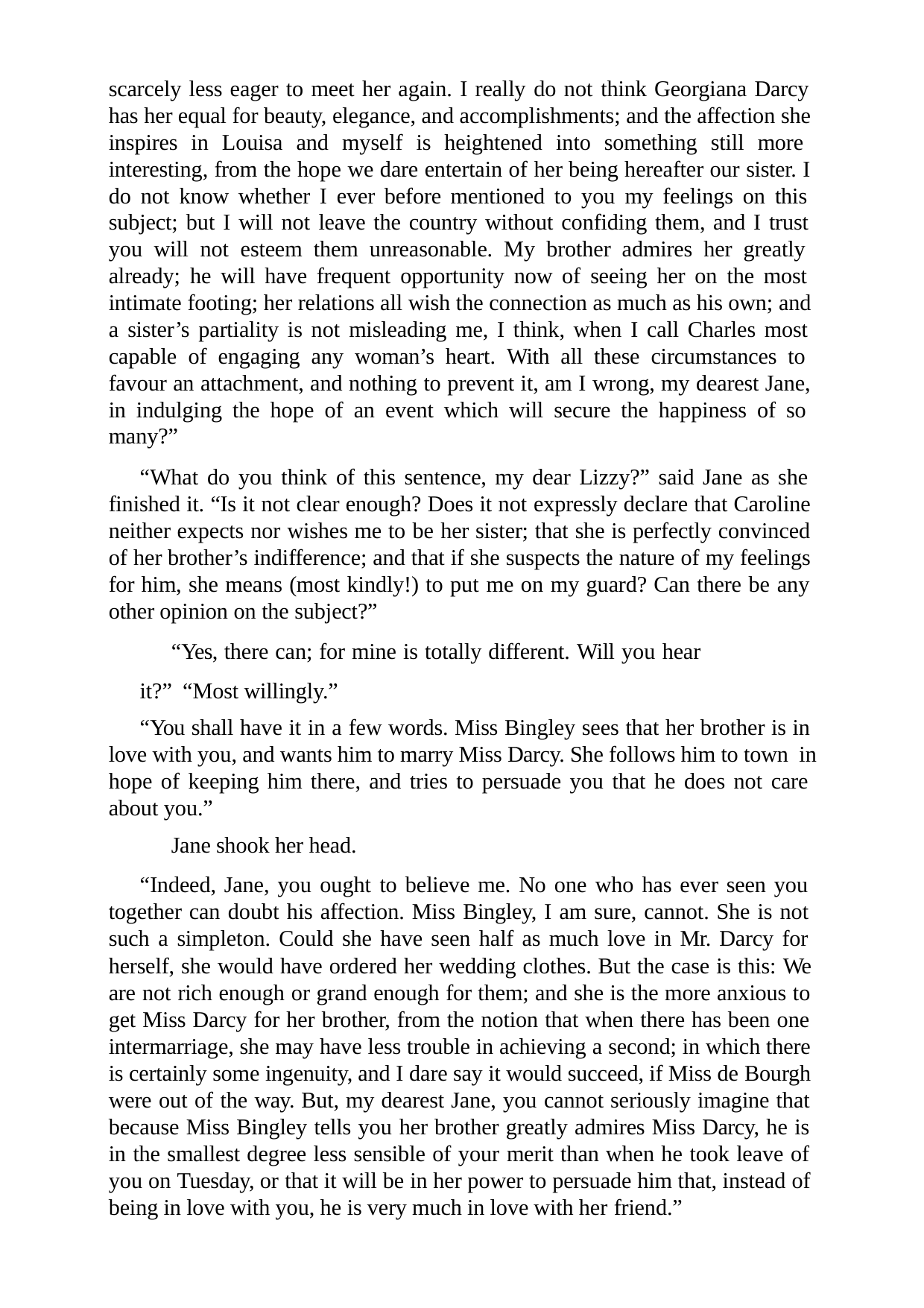

scarcely less eager to meet her again. I really do not think Georgiana Darcy  has her equal for beauty, elegance, and accomplishments; and the affection she  inspires in Louisa and myself is heightened into something still more  interesting, from the hope we dare entertain of her being hereafter our sister. I  do not know whether I ever before mentioned to you my feelings on this  subject; but I will not leave the country without confiding them, and I trust  you will not esteem them unreasonable. My brother admires her greatly  already; he will have frequent opportunity now of seeing her on the most  intimate footing; her relations all wish the connection as much as his own; and  a sister’s partiality is not misleading me, I think, when I call Charles most  capable of engaging any woman’s heart. With all these circumstances to  favour an attachment, and nothing to prevent it, am I wrong, my dearest Jane,  in indulging the hope of an event which will secure the happiness of so  many?”
“What do you think of this sentence, my dear Lizzy?” said Jane as she  finished it. “Is it not clear enough? Does it not expressly declare that Caroline  neither expects nor wishes me to be her sister; that she is perfectly convinced  of her brother’s indifference; and that if she suspects the nature of my feelings  for him, she means (most kindly!) to put me on my guard? Can there be any  other opinion on the subject?”
“Yes, there can; for mine is totally different. Will you hear it?”  “Most willingly.”
“You shall have it in a few words. Miss Bingley sees that her brother is in  love with you, and wants him to marry Miss Darcy. She follows him to town  in hope of keeping him there, and tries to persuade you that he does not care  about you.”
Jane shook her head.
“Indeed, Jane, you ought to believe me. No one who has ever seen you  together can doubt his affection. Miss Bingley, I am sure, cannot. She is not  such a simpleton. Could she have seen half as much love in Mr. Darcy for  herself, she would have ordered her wedding clothes. But the case is this: We  are not rich enough or grand enough for them; and she is the more anxious to  get Miss Darcy for her brother, from the notion that when there has been one  intermarriage, she may have less trouble in achieving a second; in which there  is certainly some ingenuity, and I dare say it would succeed, if Miss de Bourgh  were out of the way. But, my dearest Jane, you cannot seriously imagine that  because Miss Bingley tells you her brother greatly admires Miss Darcy, he is  in the smallest degree less sensible of your merit than when he took leave of  you on Tuesday, or that it will be in her power to persuade him that, instead of  being in love with you, he is very much in love with her friend.”